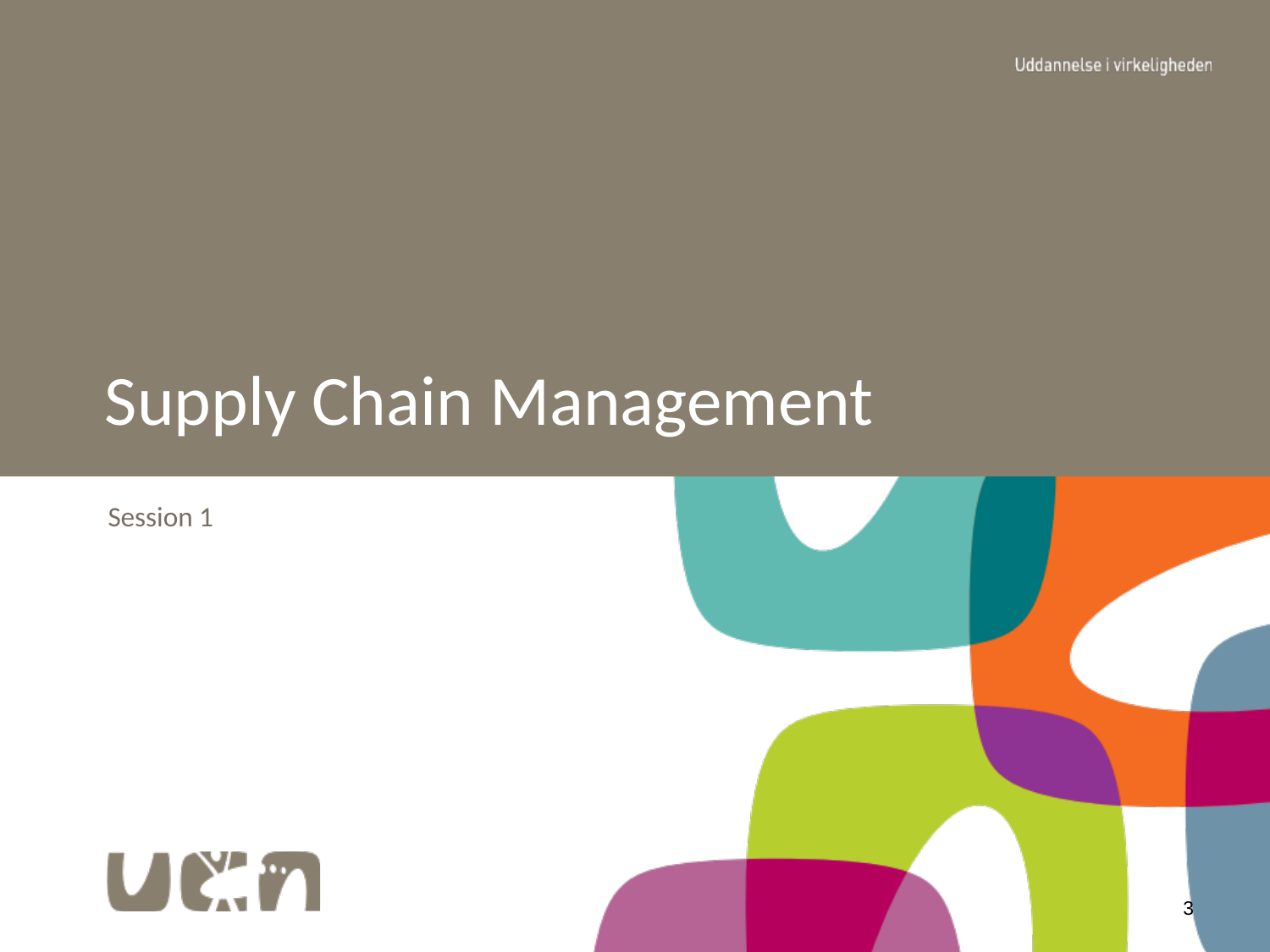

# Supply Chain Management
Session 1
3